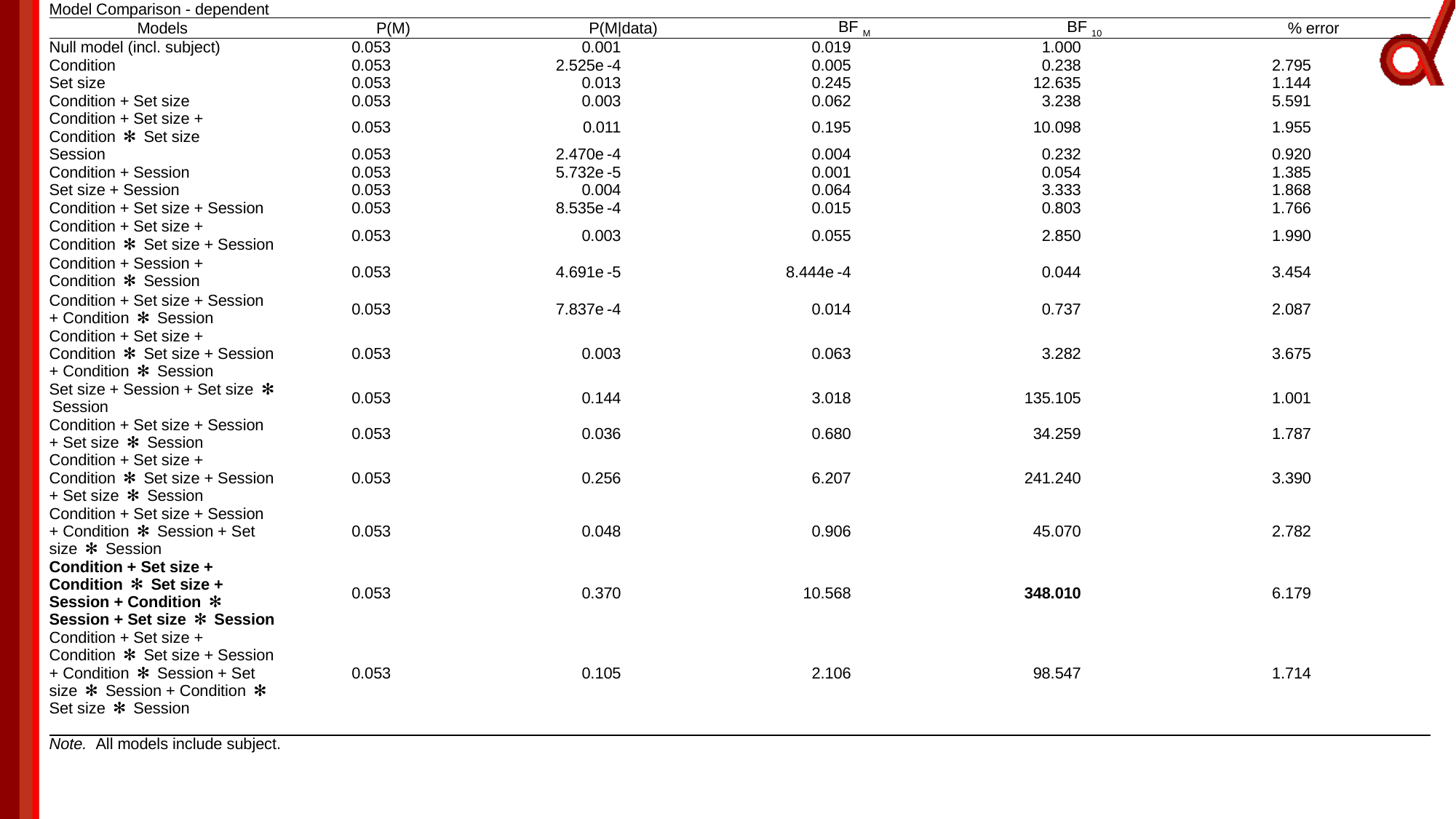

| Model Comparison - dependent |  |  |  |  |  |  |  |  |  |  |  |
| --- | --- | --- | --- | --- | --- | --- | --- | --- | --- | --- | --- |
| Models |  | P(M) |  | P(M|data) |  | BF M |  | BF 10 |  | % error |  |
| Null model (incl. subject) |  | 0.053 |  | 0.001 |  | 0.019 |  | 1.000 |  |  |  |
| Condition |  | 0.053 |  | 2.525e -4 |  | 0.005 |  | 0.238 |  | 2.795 |  |
| Set size |  | 0.053 |  | 0.013 |  | 0.245 |  | 12.635 |  | 1.144 |  |
| Condition + Set size |  | 0.053 |  | 0.003 |  | 0.062 |  | 3.238 |  | 5.591 |  |
| Condition + Set size + Condition  ✻  Set size |  | 0.053 |  | 0.011 |  | 0.195 |  | 10.098 |  | 1.955 |  |
| Session |  | 0.053 |  | 2.470e -4 |  | 0.004 |  | 0.232 |  | 0.920 |  |
| Condition + Session |  | 0.053 |  | 5.732e -5 |  | 0.001 |  | 0.054 |  | 1.385 |  |
| Set size + Session |  | 0.053 |  | 0.004 |  | 0.064 |  | 3.333 |  | 1.868 |  |
| Condition + Set size + Session |  | 0.053 |  | 8.535e -4 |  | 0.015 |  | 0.803 |  | 1.766 |  |
| Condition + Set size + Condition  ✻  Set size + Session |  | 0.053 |  | 0.003 |  | 0.055 |  | 2.850 |  | 1.990 |  |
| Condition + Session + Condition  ✻  Session |  | 0.053 |  | 4.691e -5 |  | 8.444e -4 |  | 0.044 |  | 3.454 |  |
| Condition + Set size + Session + Condition  ✻  Session |  | 0.053 |  | 7.837e -4 |  | 0.014 |  | 0.737 |  | 2.087 |  |
| Condition + Set size + Condition  ✻  Set size + Session + Condition  ✻  Session |  | 0.053 |  | 0.003 |  | 0.063 |  | 3.282 |  | 3.675 |  |
| Set size + Session + Set size  ✻  Session |  | 0.053 |  | 0.144 |  | 3.018 |  | 135.105 |  | 1.001 |  |
| Condition + Set size + Session + Set size  ✻  Session |  | 0.053 |  | 0.036 |  | 0.680 |  | 34.259 |  | 1.787 |  |
| Condition + Set size + Condition  ✻  Set size + Session + Set size  ✻  Session |  | 0.053 |  | 0.256 |  | 6.207 |  | 241.240 |  | 3.390 |  |
| Condition + Set size + Session + Condition  ✻  Session + Set size  ✻  Session |  | 0.053 |  | 0.048 |  | 0.906 |  | 45.070 |  | 2.782 |  |
| Condition + Set size + Condition  ✻  Set size + Session + Condition  ✻  Session + Set size  ✻  Session |  | 0.053 |  | 0.370 |  | 10.568 |  | 348.010 |  | 6.179 |  |
| Condition + Set size + Condition  ✻  Set size + Session + Condition  ✻  Session + Set size  ✻  Session + Condition  ✻  Set size  ✻  Session |  | 0.053 |  | 0.105 |  | 2.106 |  | 98.547 |  | 1.714 |  |
|  |  |  |  |  |  |  |  |  |  |  |  |
| Note.  All models include subject. |  |  |  |  |  |  |  |  |  |  |  |